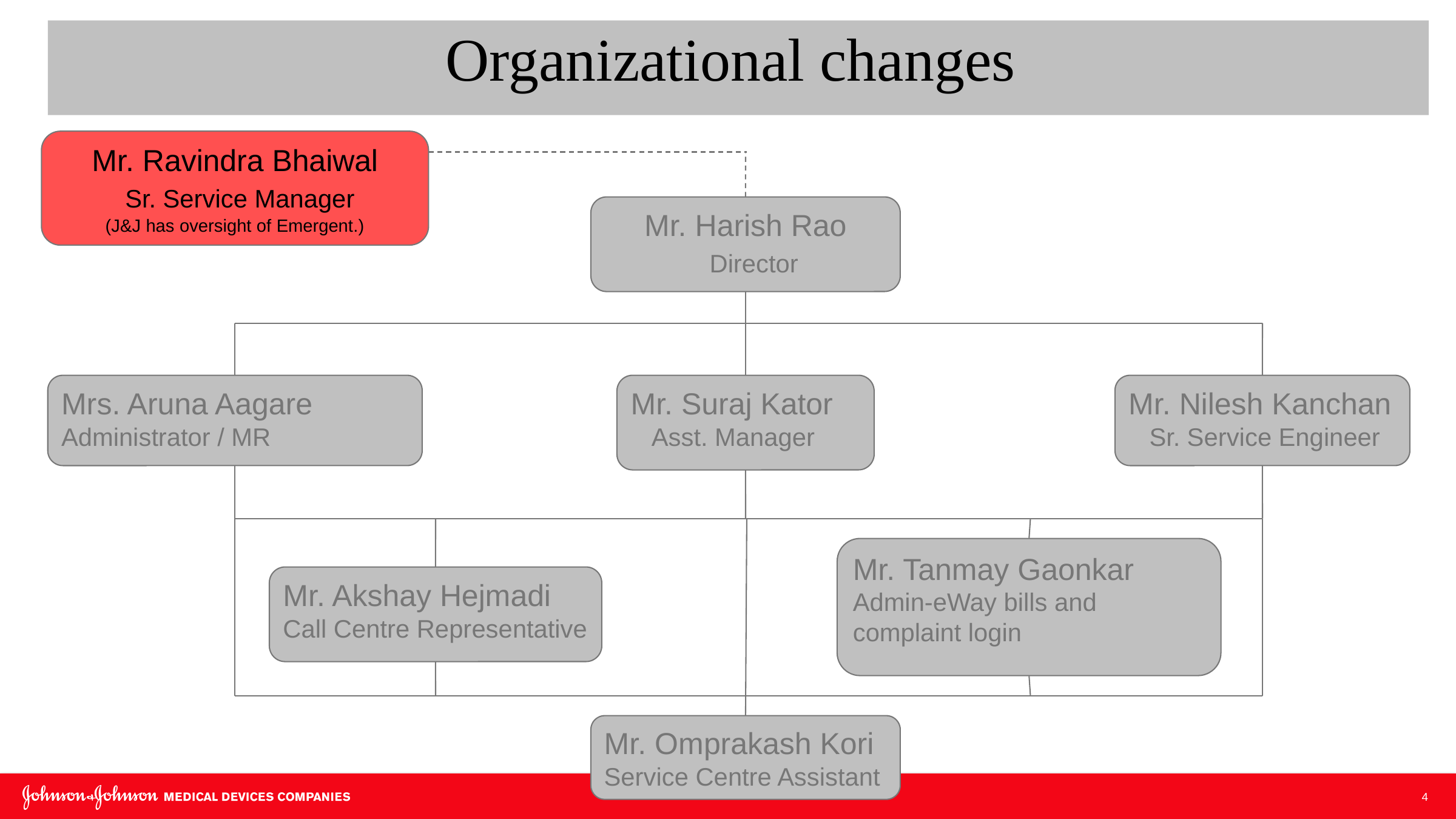

Organizational changes
Mr. Ravindra Bhaiwal
  Sr. Service Manager
(J&J has oversight of Emergent.)

Mr. Harish Rao
  Director
Mrs. Aruna Aagare
Administrator / MR
Mr. Suraj Kator
   Asst. Manager
Mr. Nilesh Kanchan
   Sr. Service Engineer
Mr. Tanmay Gaonkar Admin-eWay bills and complaint login
Mr. Akshay Hejmadi
Call Centre Representative
Mr. Omprakash Kori
Service Centre Assistant
4